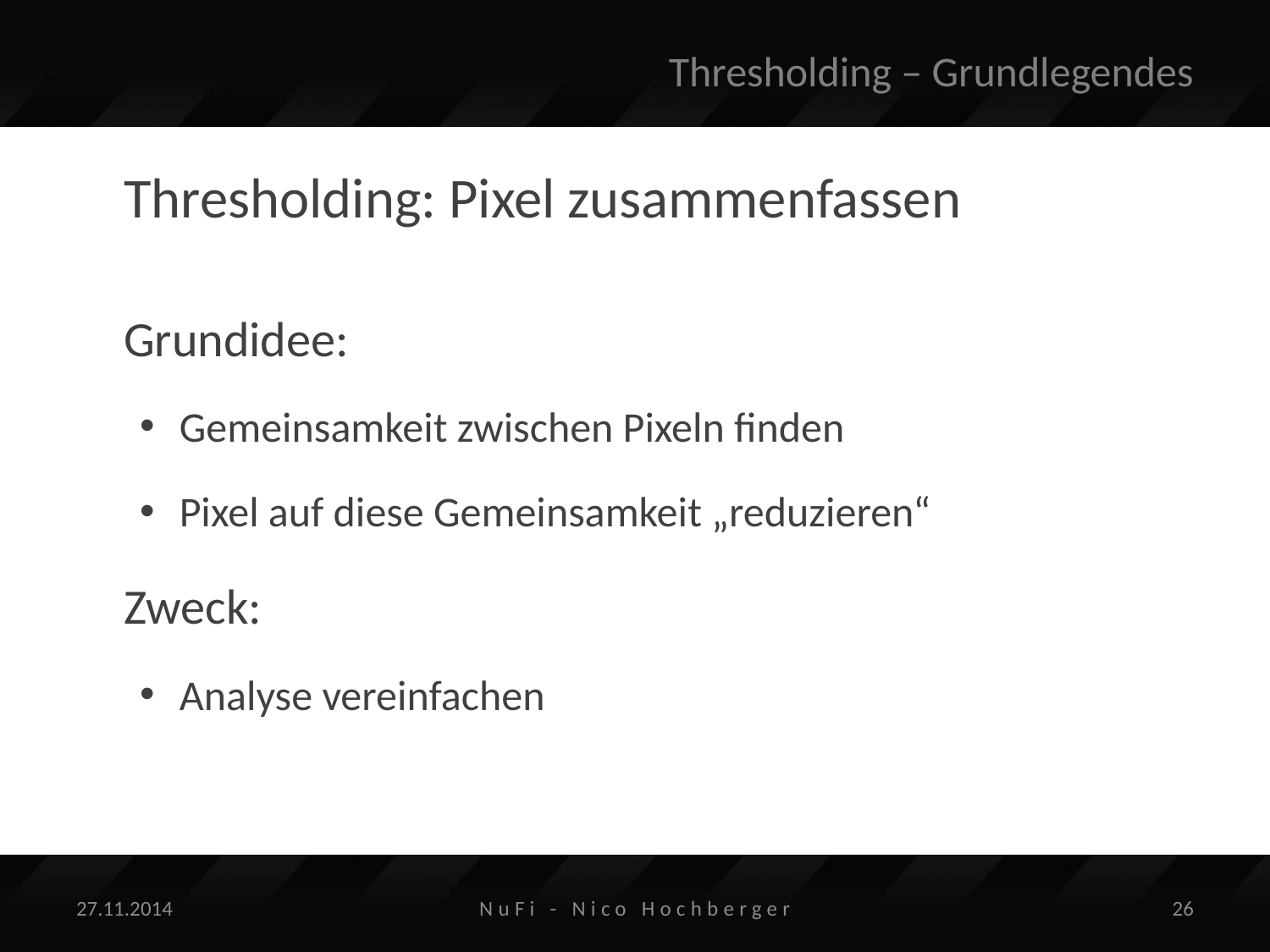

# Thresholding – Grundlegendes
Thresholding: Pixel zusammenfassen

Grundidee:
Gemeinsamkeit zwischen Pixeln finden
Pixel auf diese Gemeinsamkeit „reduzieren“
Zweck:
Analyse vereinfachen
27.11.2014
NuFi - Nico Hochberger
26